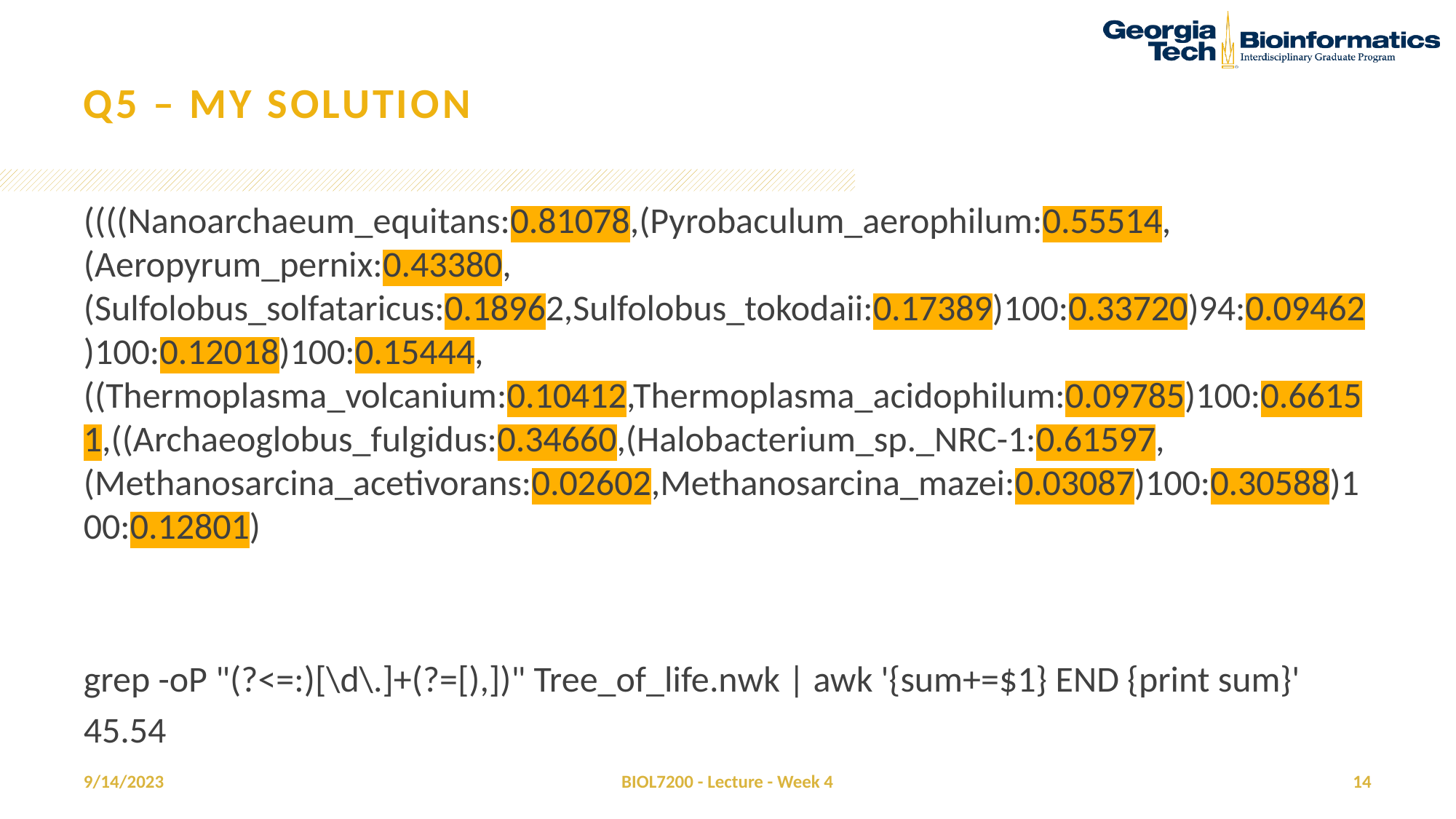

# Q5 – my solution
((((Nanoarchaeum_equitans:0.81078,(Pyrobaculum_aerophilum:0.55514,(Aeropyrum_pernix:0.43380,(Sulfolobus_solfataricus:0.18962,Sulfolobus_tokodaii:0.17389)100:0.33720)94:0.09462)100:0.12018)100:0.15444,((Thermoplasma_volcanium:0.10412,Thermoplasma_acidophilum:0.09785)100:0.66151,((Archaeoglobus_fulgidus:0.34660,(Halobacterium_sp._NRC-1:0.61597,(Methanosarcina_acetivorans:0.02602,Methanosarcina_mazei:0.03087)100:0.30588)100:0.12801)

grep -oP "(?<=:)[\d\.]+(?=[),])" Tree_of_life.nwk | awk '{sum+=$1} END {print sum}'
45.54
9/14/2023
BIOL7200 - Lecture - Week 4
14